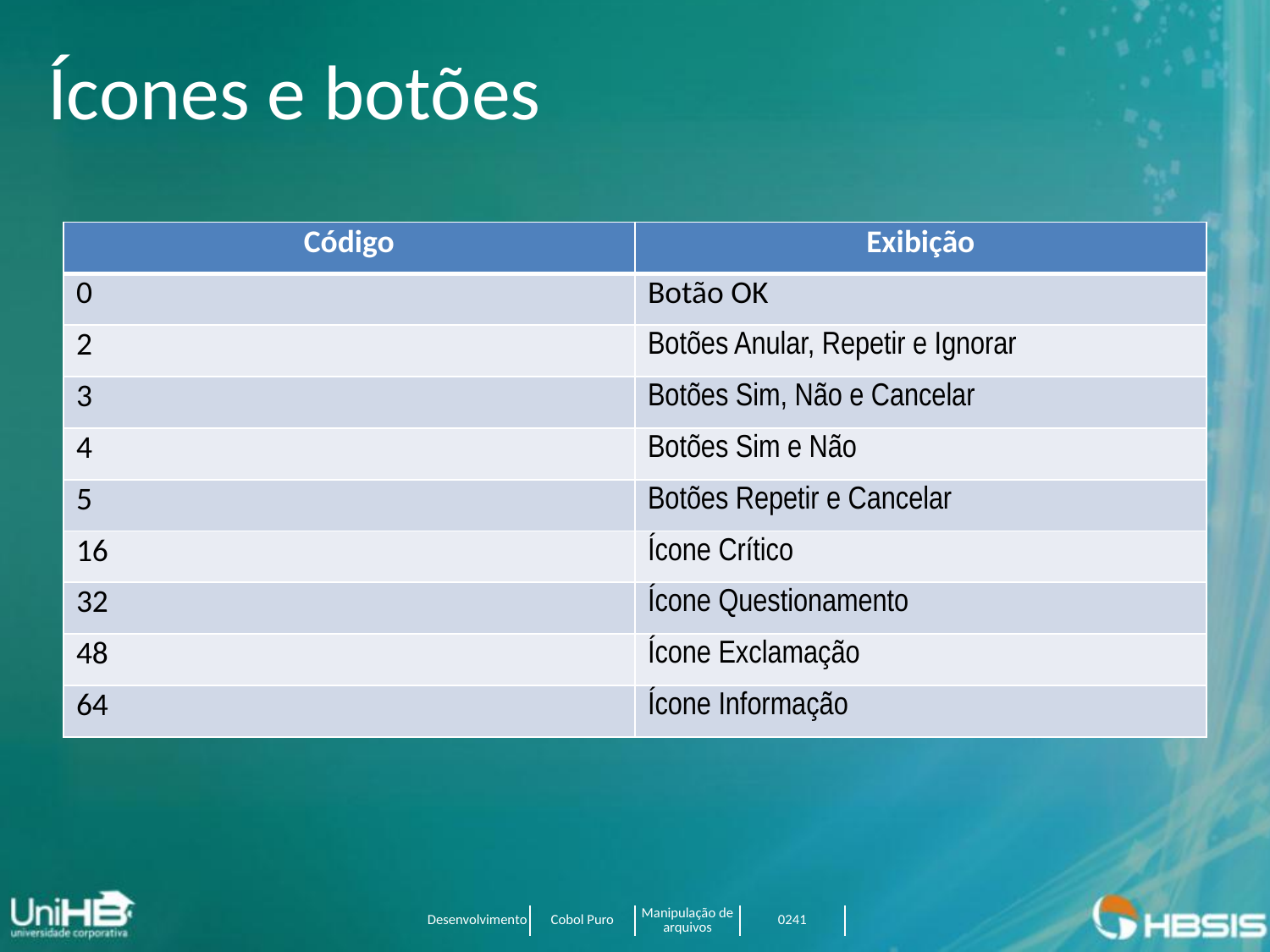

# Ícones e botões
| Código | Exibição |
| --- | --- |
| 0 | Botão OK |
| 2 | Botões Anular, Repetir e Ignorar |
| 3 | Botões Sim, Não e Cancelar |
| 4 | Botões Sim e Não |
| 5 | Botões Repetir e Cancelar |
| 16 | Ícone Crítico |
| 32 | Ícone Questionamento |
| 48 | Ícone Exclamação |
| 64 | Ícone Informação |